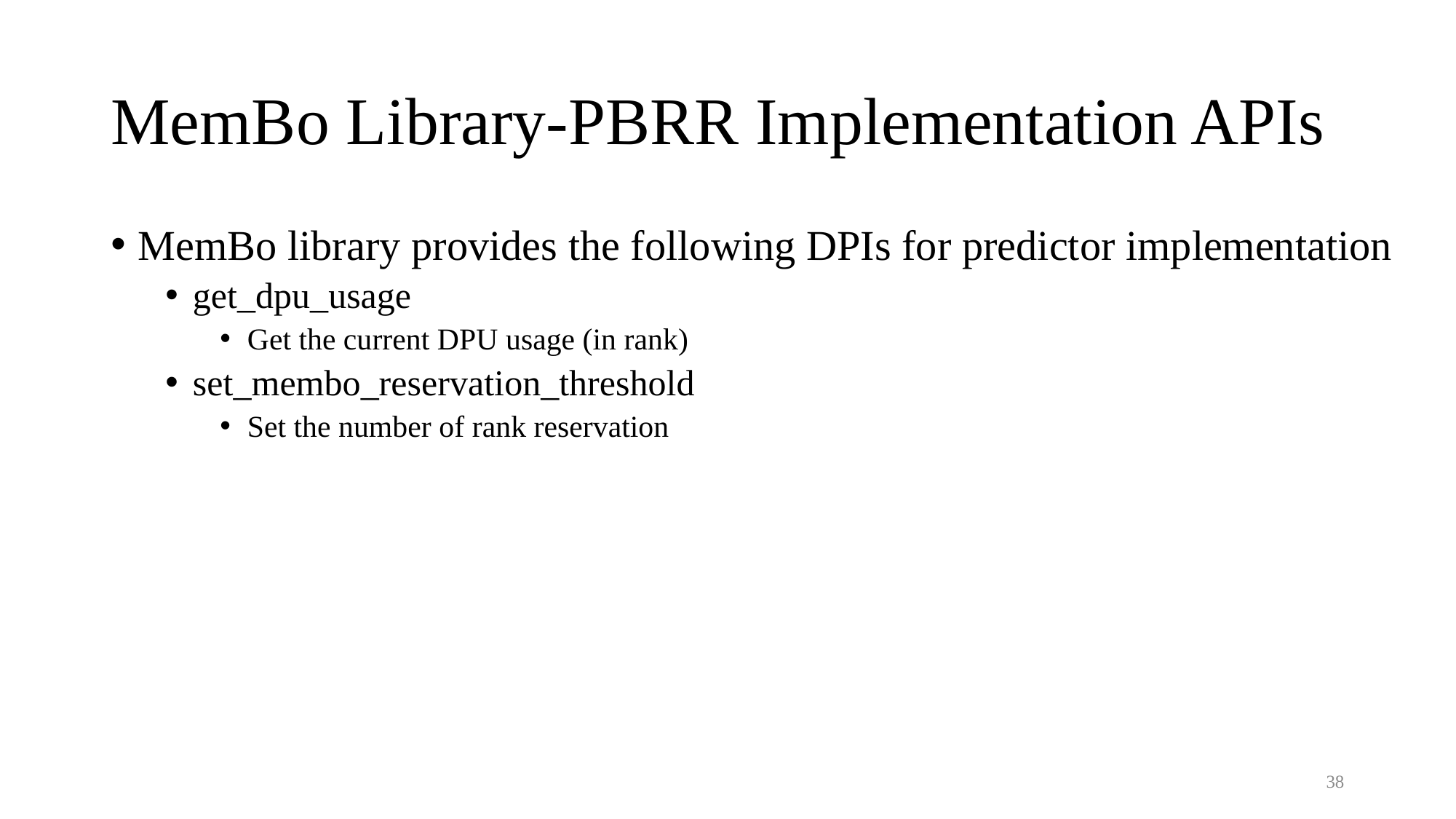

# MemBo Library-PBRR Implementation APIs
MemBo library provides the following DPIs for predictor implementation
get_dpu_usage
Get the current DPU usage (in rank)
set_membo_reservation_threshold
Set the number of rank reservation

38